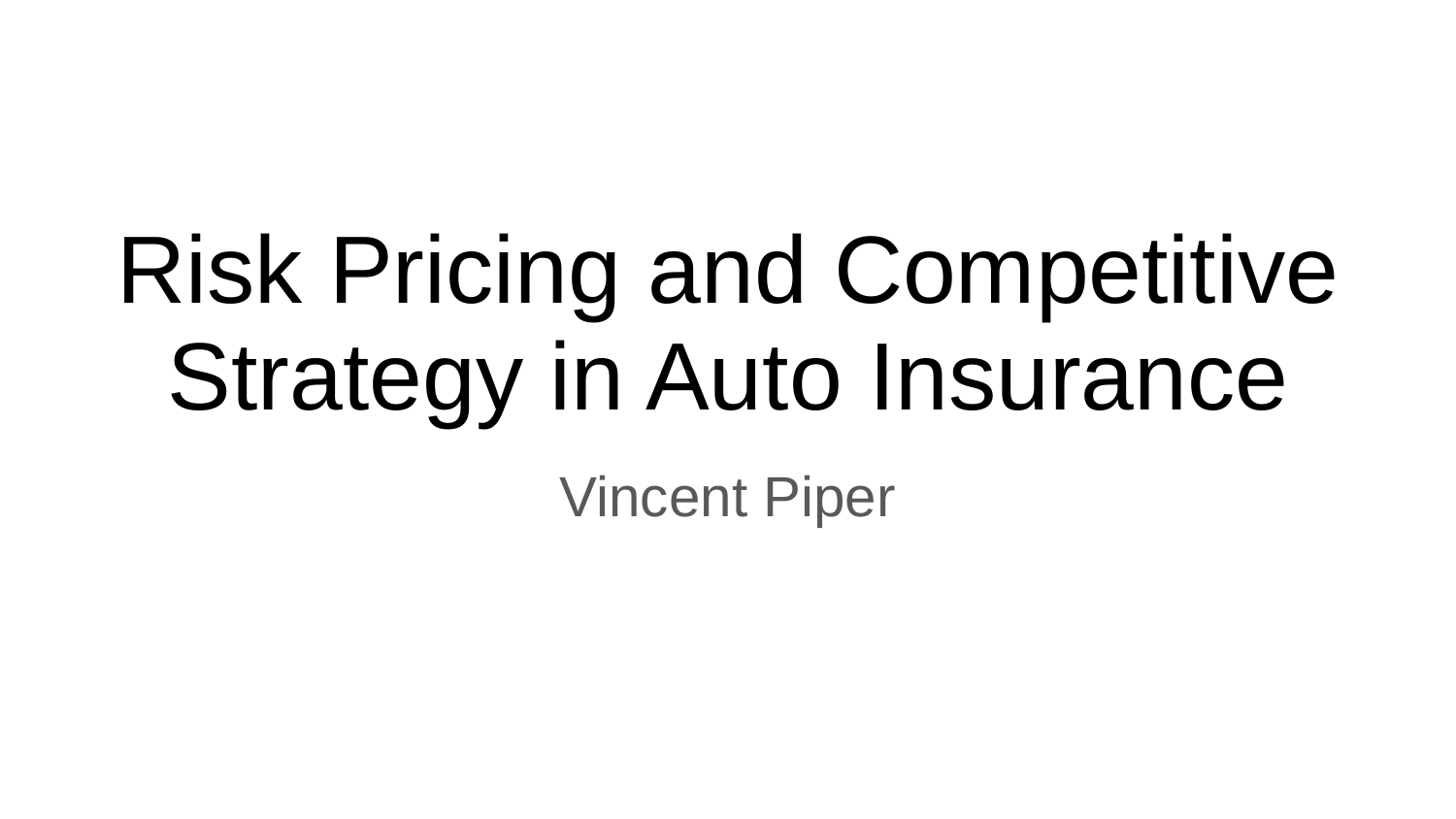

# Risk Pricing and Competitive Strategy in Auto Insurance
Vincent Piper